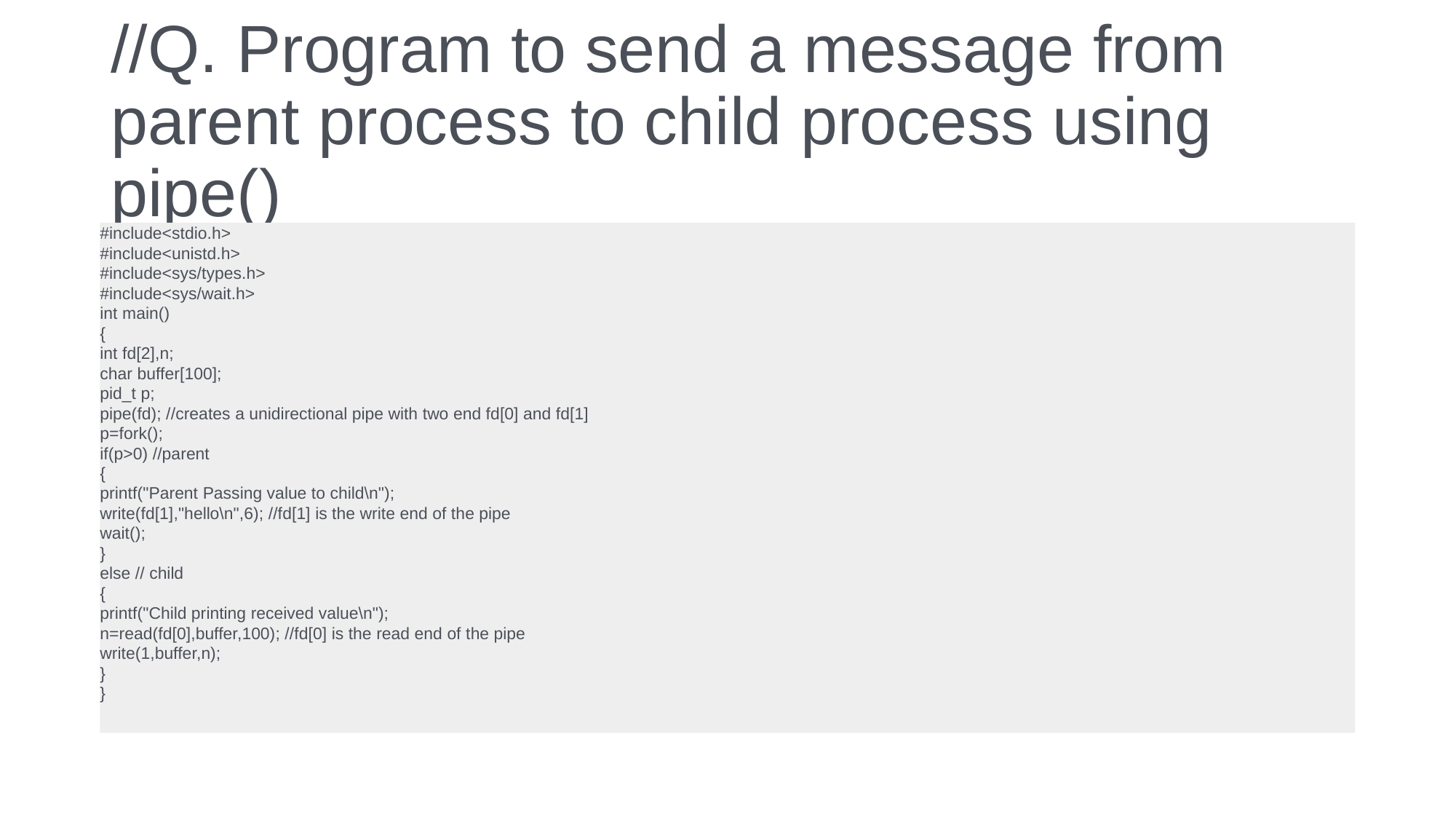

# //Q. Program to send a message from parent process to child process using pipe()
#include<stdio.h>
#include<unistd.h>
#include<sys/types.h>
#include<sys/wait.h>
int main()
{
int fd[2],n;
char buffer[100];
pid_t p;
pipe(fd); //creates a unidirectional pipe with two end fd[0] and fd[1]
p=fork();
if(p>0) //parent
{
printf("Parent Passing value to child\n");
write(fd[1],"hello\n",6); //fd[1] is the write end of the pipe
wait();
}
else // child
{
printf("Child printing received value\n");
n=read(fd[0],buffer,100); //fd[0] is the read end of the pipe
write(1,buffer,n);
}
}